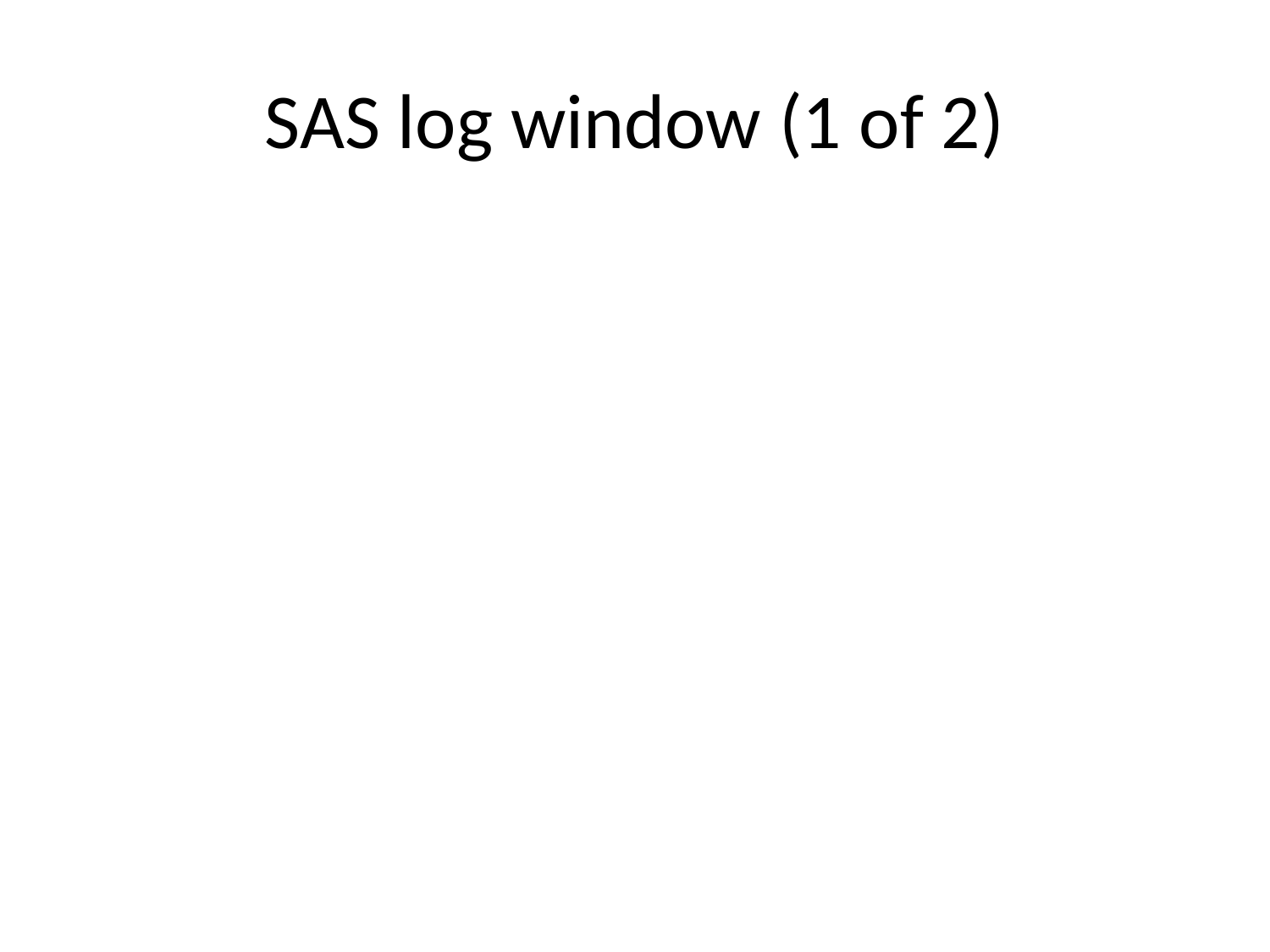

# SAS log window (1 of 2)